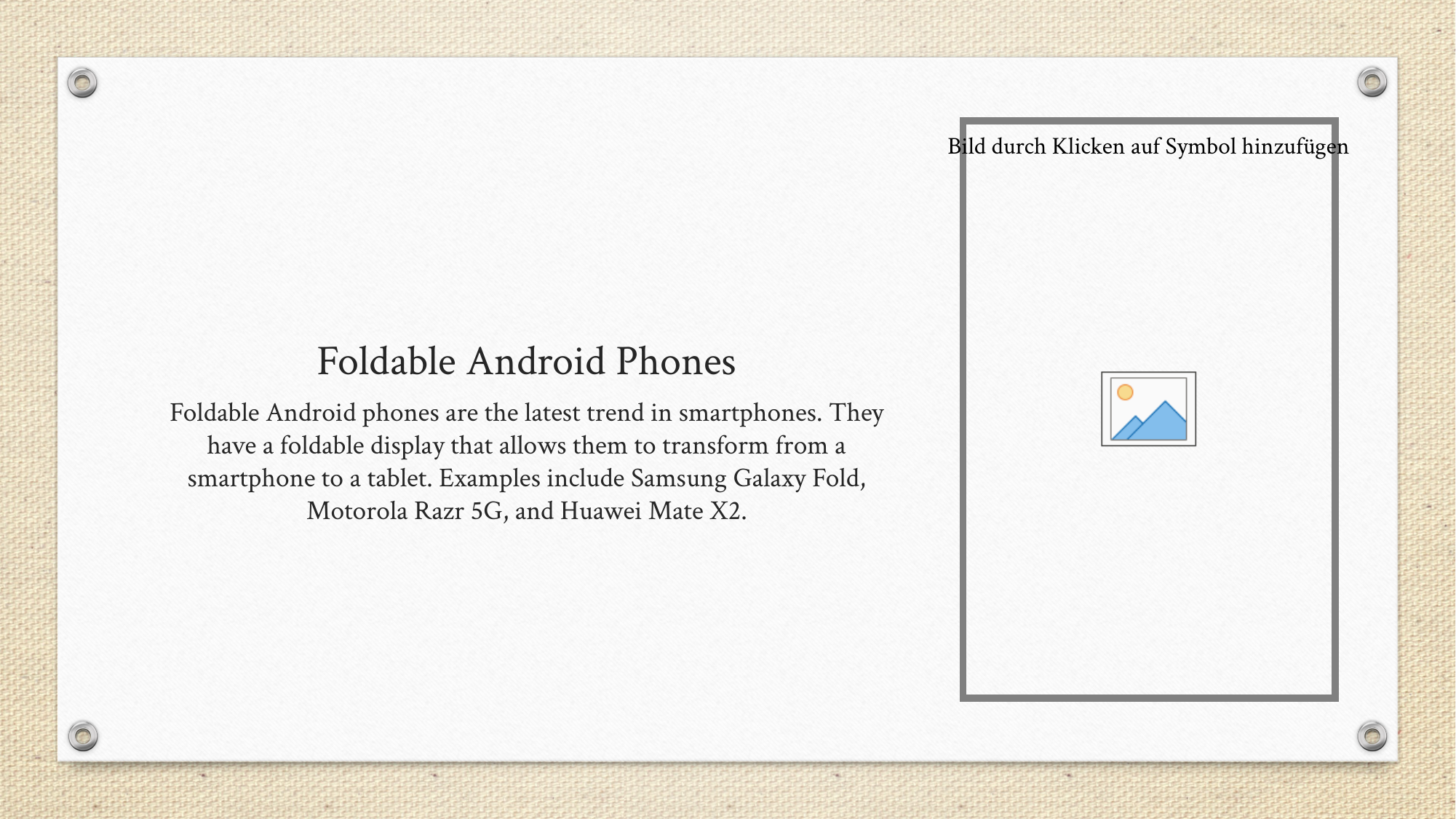

# Foldable Android Phones
Foldable Android phones are the latest trend in smartphones. They have a foldable display that allows them to transform from a smartphone to a tablet. Examples include Samsung Galaxy Fold, Motorola Razr 5G, and Huawei Mate X2.